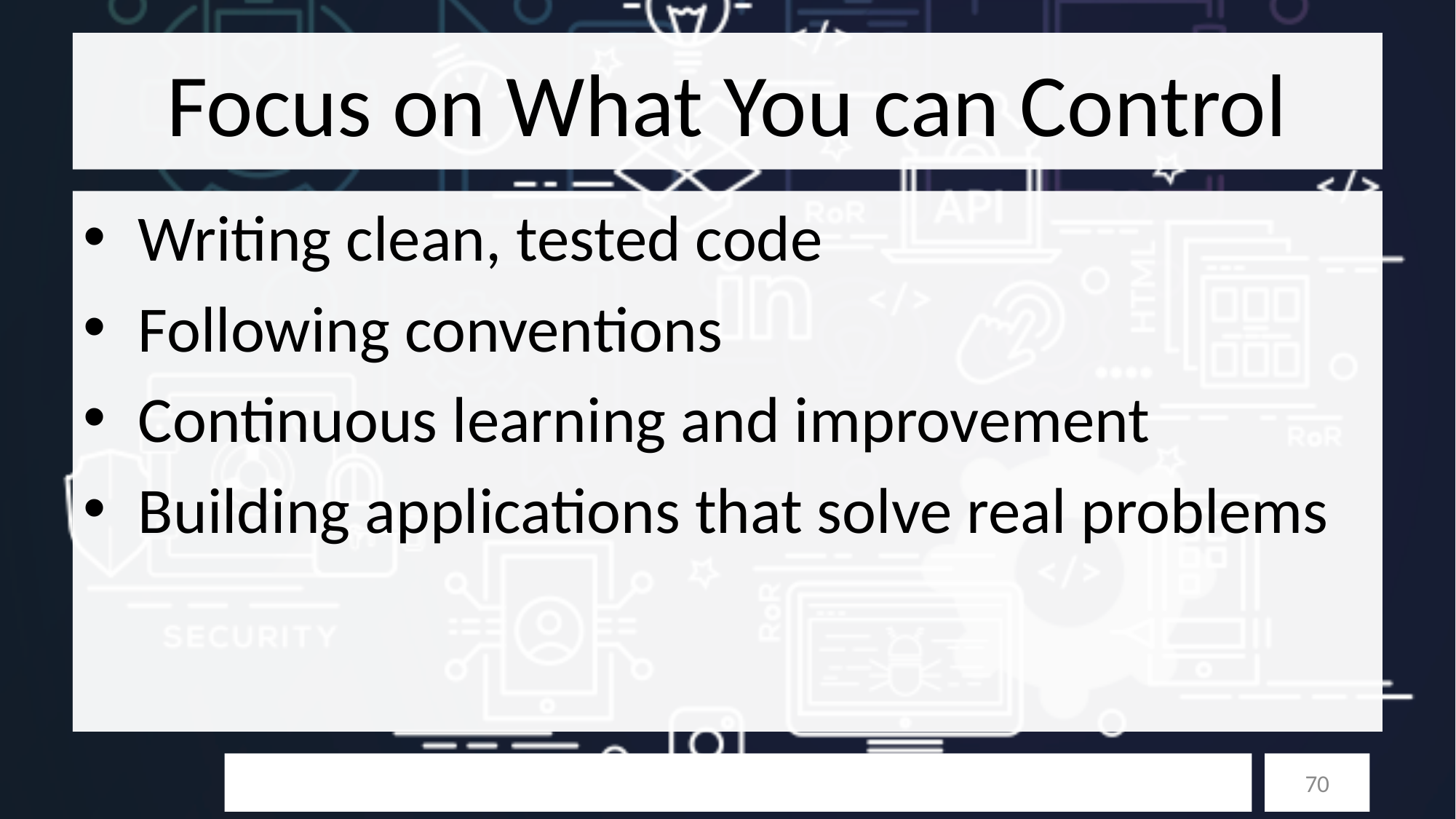

# Focus on What You can Control
Writing clean, tested code
Following conventions
Continuous learning and improvement
Building applications that solve real problems

70